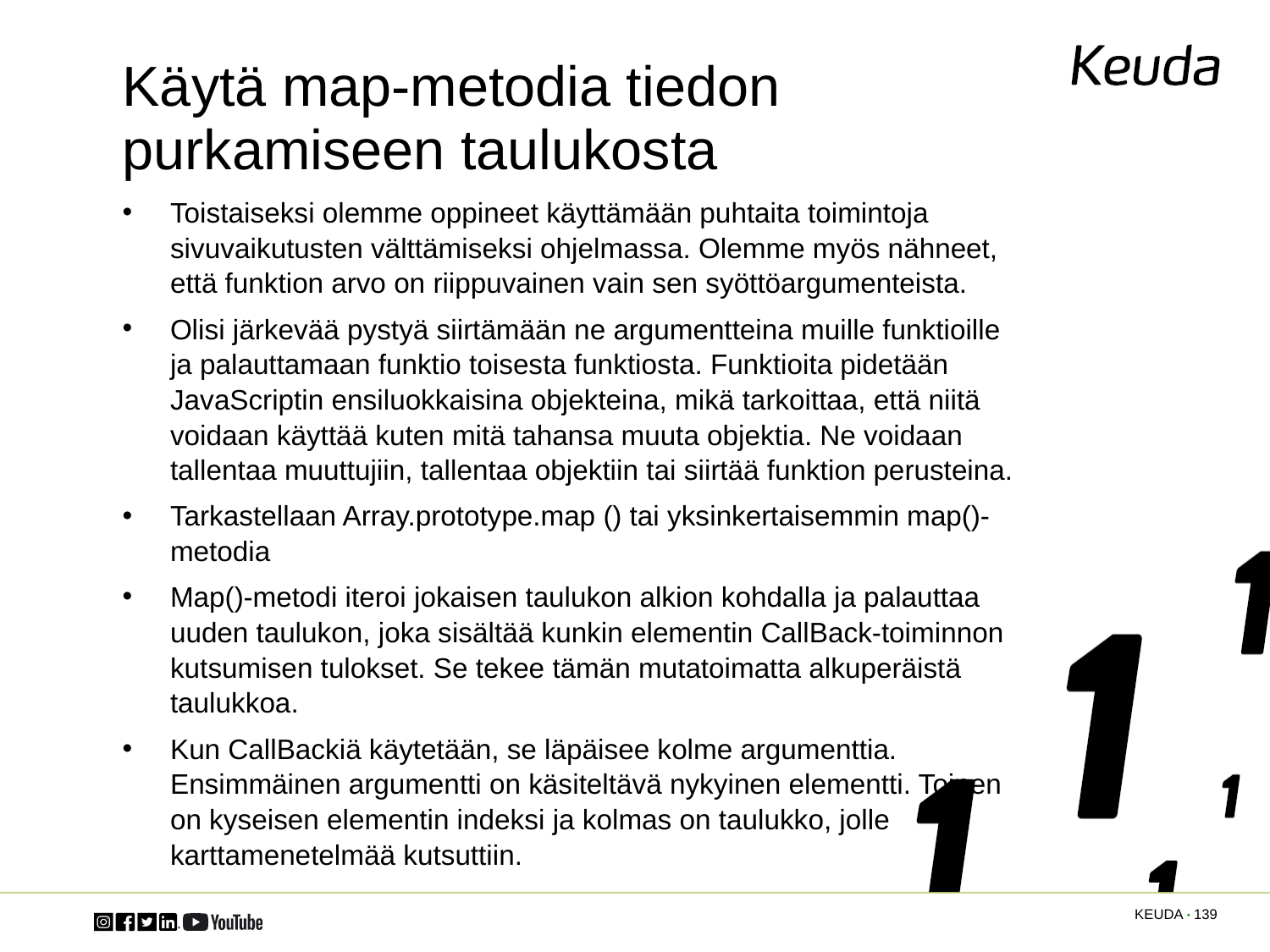

# Käytä map-metodia tiedon purkamiseen taulukosta
Toistaiseksi olemme oppineet käyttämään puhtaita toimintoja sivuvaikutusten välttämiseksi ohjelmassa. Olemme myös nähneet, että funktion arvo on riippuvainen vain sen syöttöargumenteista.
Olisi järkevää pystyä siirtämään ne argumentteina muille funktioille ja palauttamaan funktio toisesta funktiosta. Funktioita pidetään JavaScriptin ensiluokkaisina objekteina, mikä tarkoittaa, että niitä voidaan käyttää kuten mitä tahansa muuta objektia. Ne voidaan tallentaa muuttujiin, tallentaa objektiin tai siirtää funktion perusteina.
Tarkastellaan Array.prototype.map () tai yksinkertaisemmin map()-metodia
Map()-metodi iteroi jokaisen taulukon alkion kohdalla ja palauttaa uuden taulukon, joka sisältää kunkin elementin CallBack-toiminnon kutsumisen tulokset. Se tekee tämän mutatoimatta alkuperäistä taulukkoa.
Kun CallBackiä käytetään, se läpäisee kolme argumenttia. Ensimmäinen argumentti on käsiteltävä nykyinen elementti. Toinen on kyseisen elementin indeksi ja kolmas on taulukko, jolle karttamenetelmää kutsuttiin.